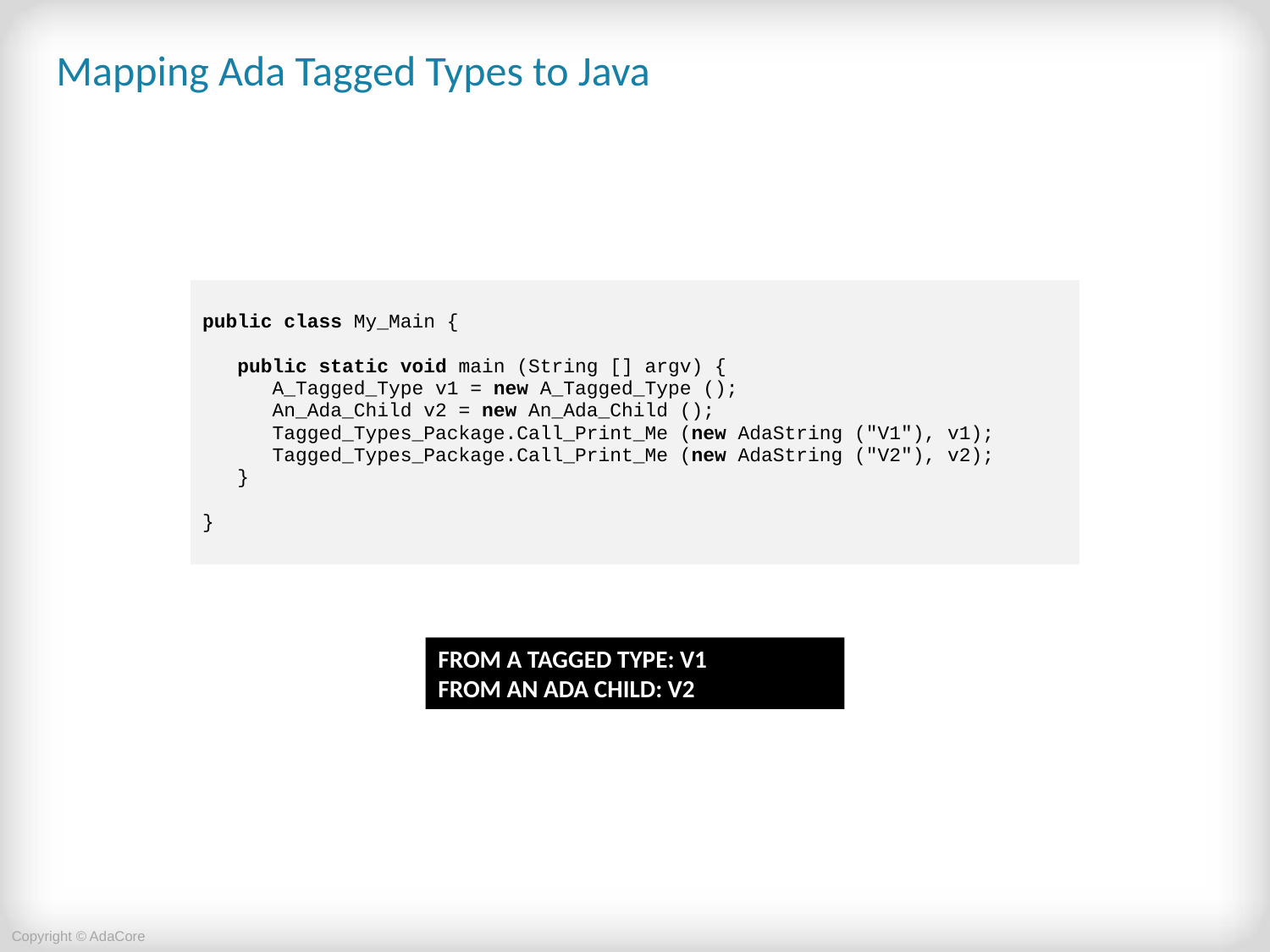

# Mapping Ada Tagged Types to Java
| public class My\_Main { public static void main (String [] argv) { A\_Tagged\_Type v1 = new A\_Tagged\_Type (); An\_Ada\_Child v2 = new An\_Ada\_Child (); Tagged\_Types\_Package.Call\_Print\_Me (new AdaString ("V1"), v1); Tagged\_Types\_Package.Call\_Print\_Me (new AdaString ("V2"), v2); } } |
| --- |
FROM A TAGGED TYPE: V1
FROM AN ADA CHILD: V2